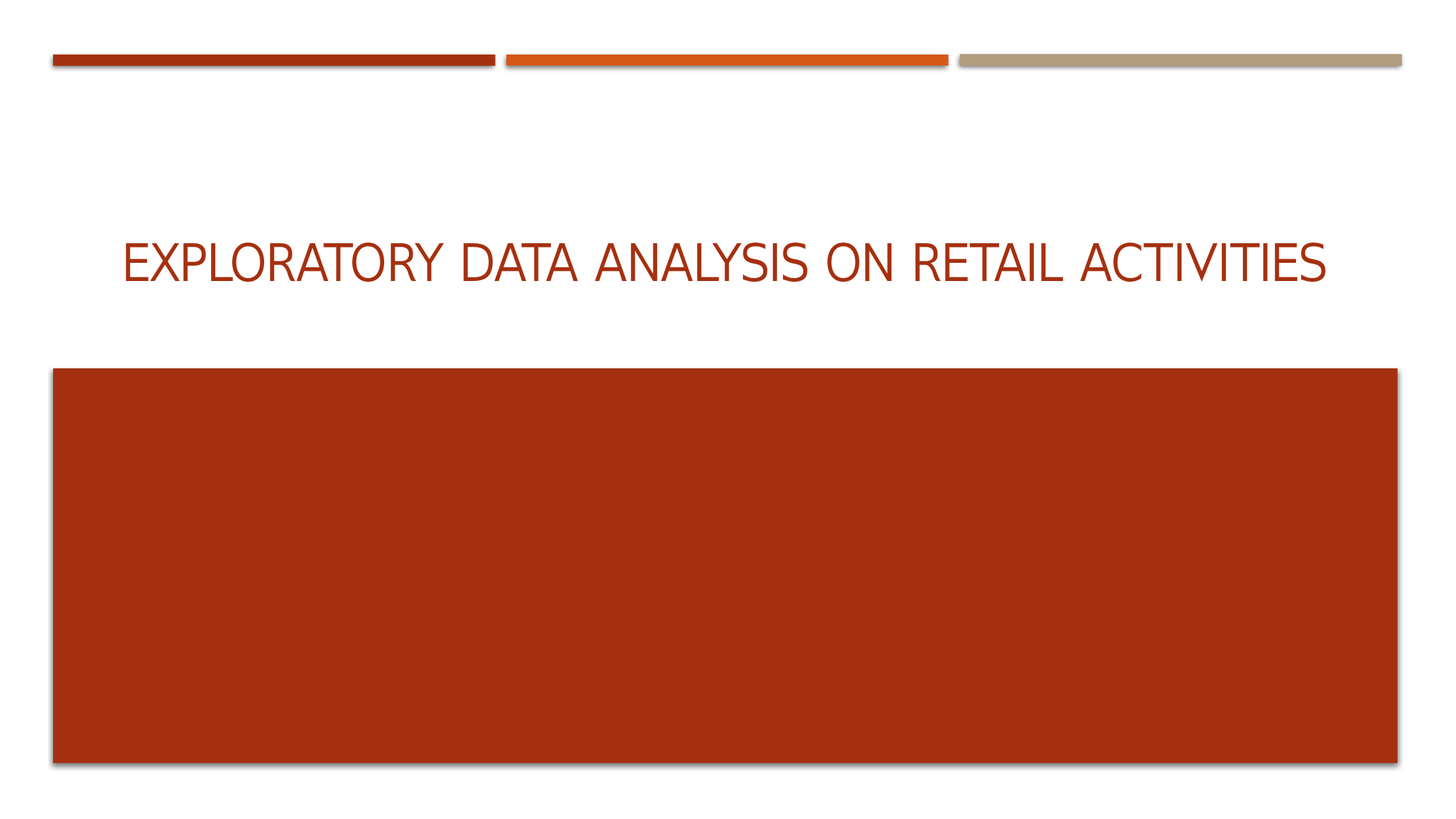

# EXPLORATORY DATA ANALYSIS ON RETAIL ACTIVITIES